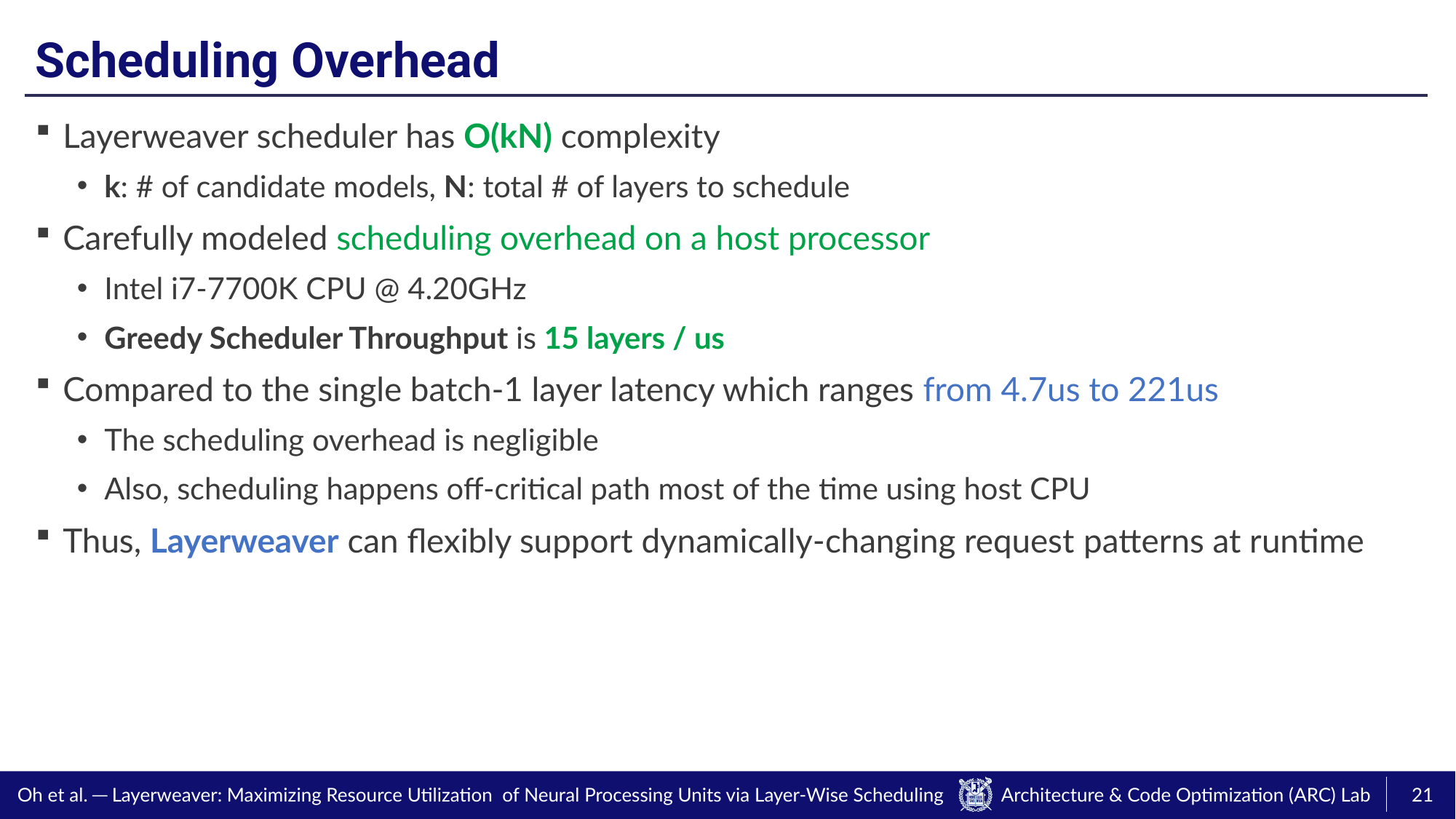

# Scheduling Overhead
Layerweaver scheduler has O(kN) complexity
k: # of candidate models, N: total # of layers to schedule
Carefully modeled scheduling overhead on a host processor
Intel i7-7700K CPU @ 4.20GHz
Greedy Scheduler Throughput is 15 layers / us
Compared to the single batch-1 layer latency which ranges from 4.7us to 221us
The scheduling overhead is negligible
Also, scheduling happens off-critical path most of the time using host CPU
Thus, Layerweaver can flexibly support dynamically-changing request patterns at runtime

21